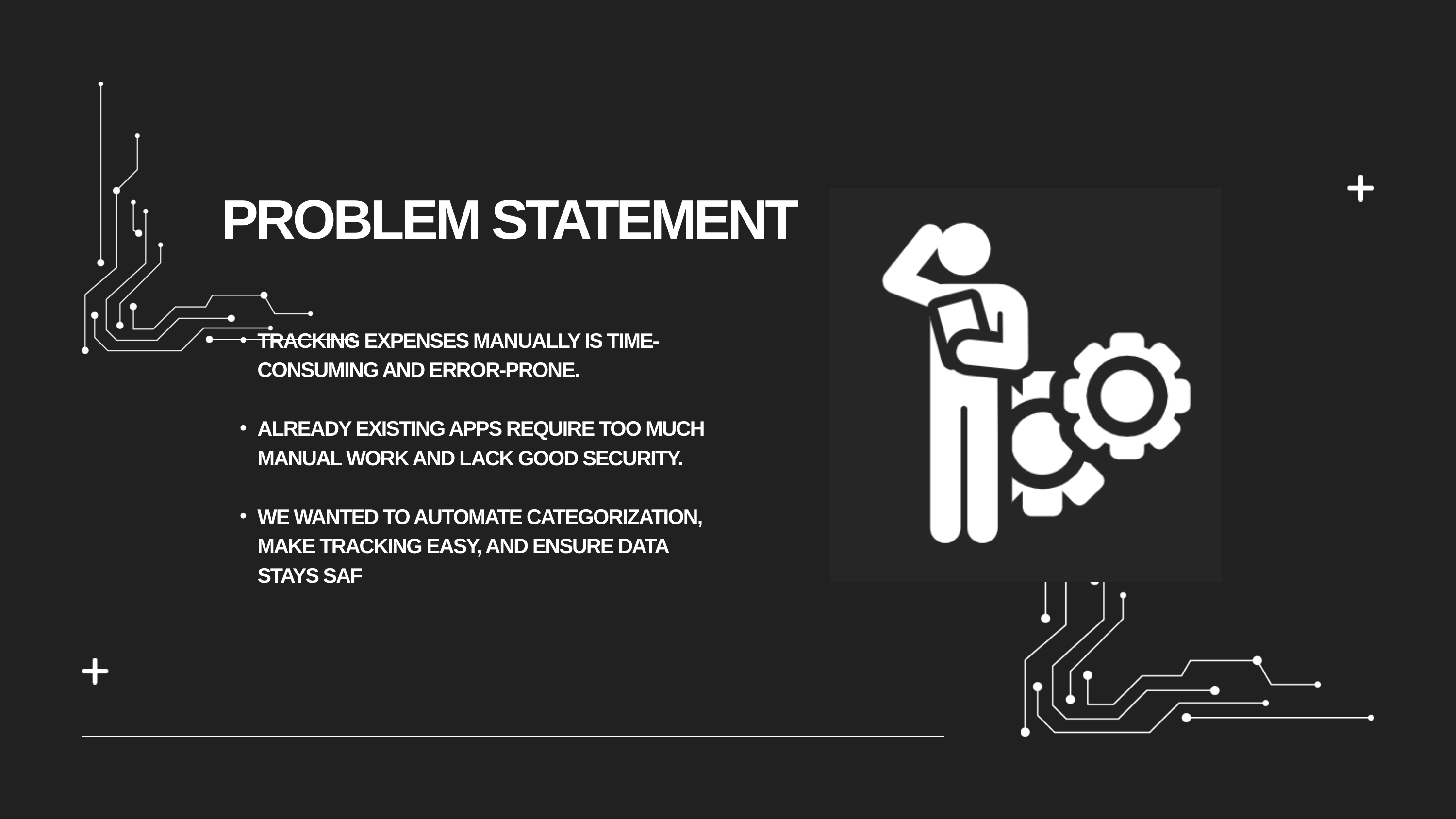

PROBLEM STATEMENT

TRACKING EXPENSES MANUALLY IS TIME-CONSUMING AND ERROR-PRONE.

ALREADY EXISTING APPS REQUIRE TOO MUCH MANUAL WORK AND LACK GOOD SECURITY.

WE WANTED TO AUTOMATE CATEGORIZATION, MAKE TRACKING EASY, AND ENSURE DATA STAYS SAF